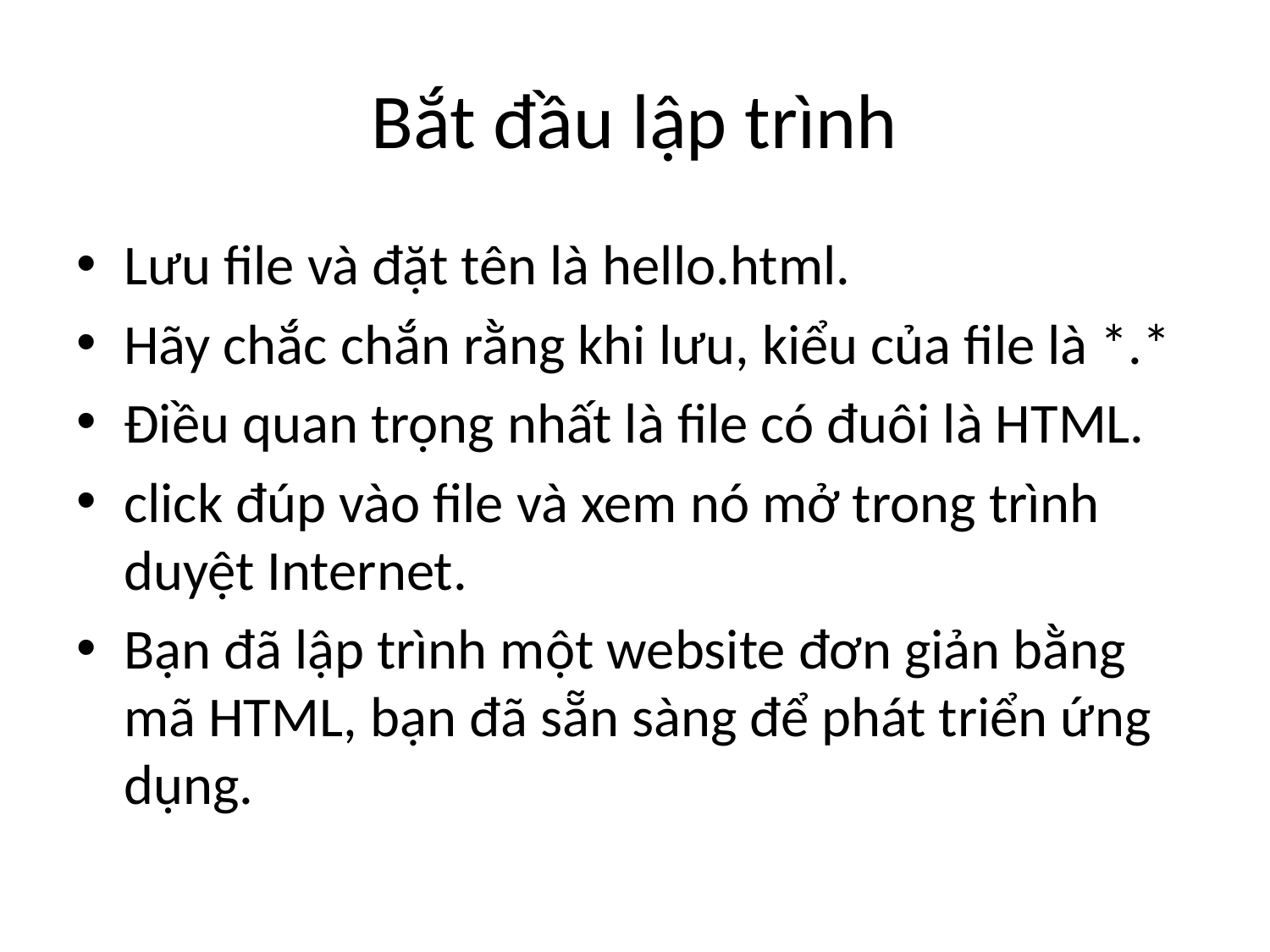

# Bắt đầu lập trình

Lưu file và đặt tên là hello.html.
Hãy chắc chắn rằng khi lưu, kiểu của file là *.*
Điều quan trọng nhất là file có đuôi là HTML.
click đúp vào file và xem nó mở trong trình duyệt Internet.
Bạn đã lập trình một website đơn giản bằng mã HTML, bạn đã sẵn sàng để phát triển ứng dụng.